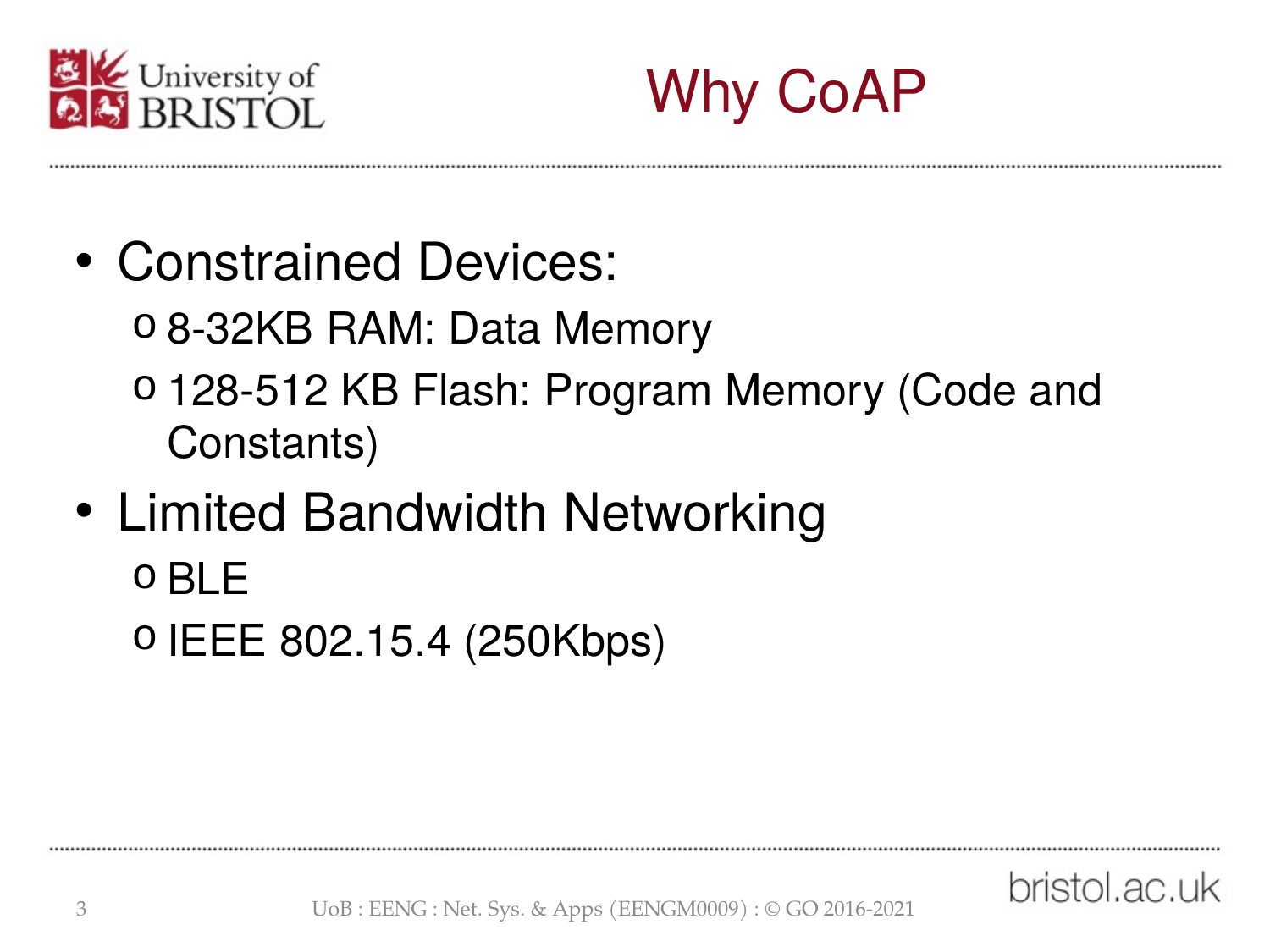

# Why CoAP
Constrained Devices:
8-32KB RAM: Data Memory
128-512 KB Flash: Program Memory (Code and Constants)
Limited Bandwidth Networking
BLE
IEEE 802.15.4 (250Kbps)
3
UoB : EENG : Net. Sys. & Apps (EENGM0009) : © GO 2016-2021